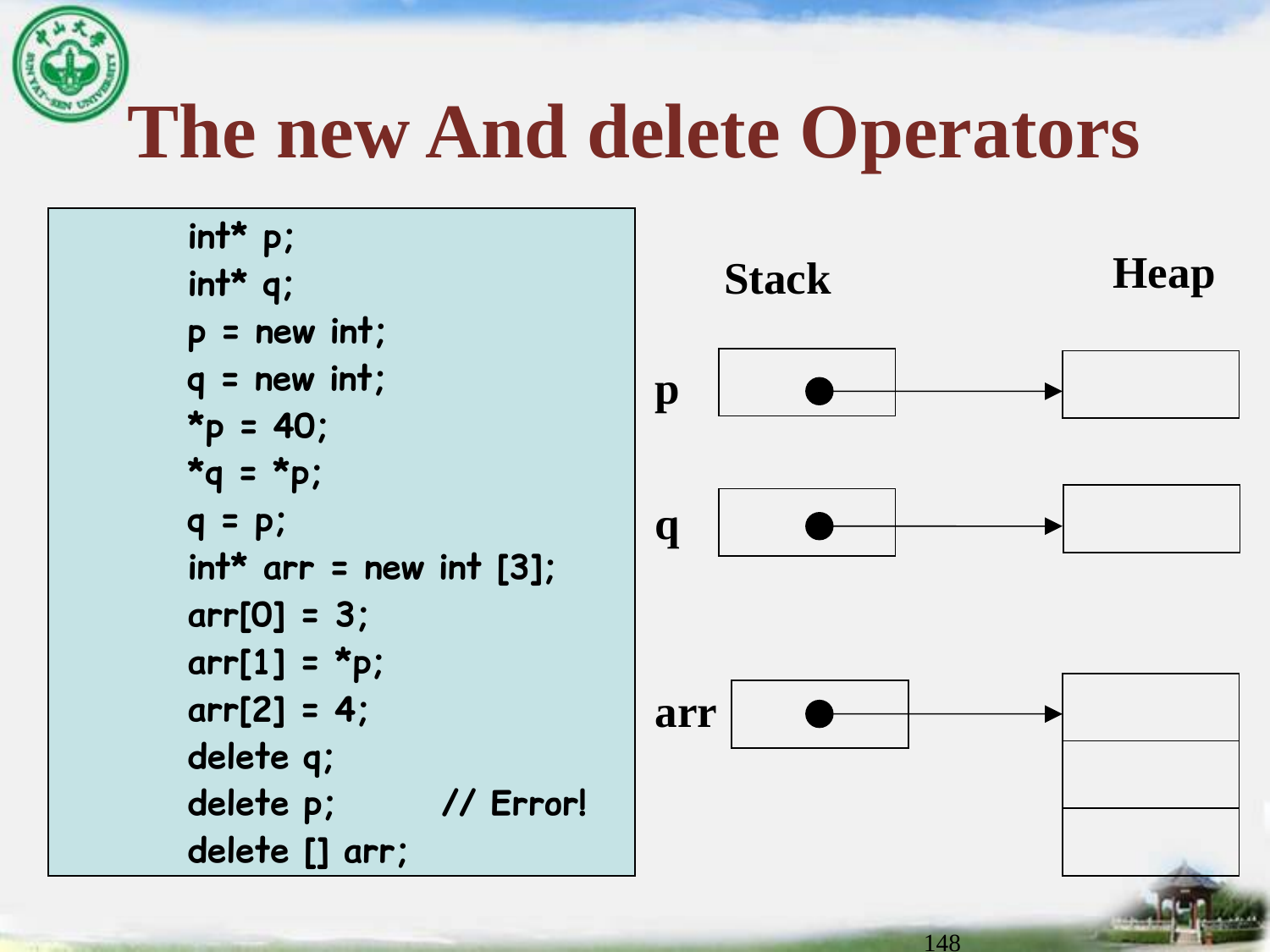

# The new And delete Operators
	int* p;
	int* q;
	p = new int;
	q = new int;
	*p = 40;
	*q = *p;
	q = p;
	int* arr = new int [3];
	arr[0] = 3;
	arr[1] = *p;
	arr[2] = 4;
	delete q;
	delete p;	// Error!
	delete [] arr;
Heap
Stack

p

q

arr

148